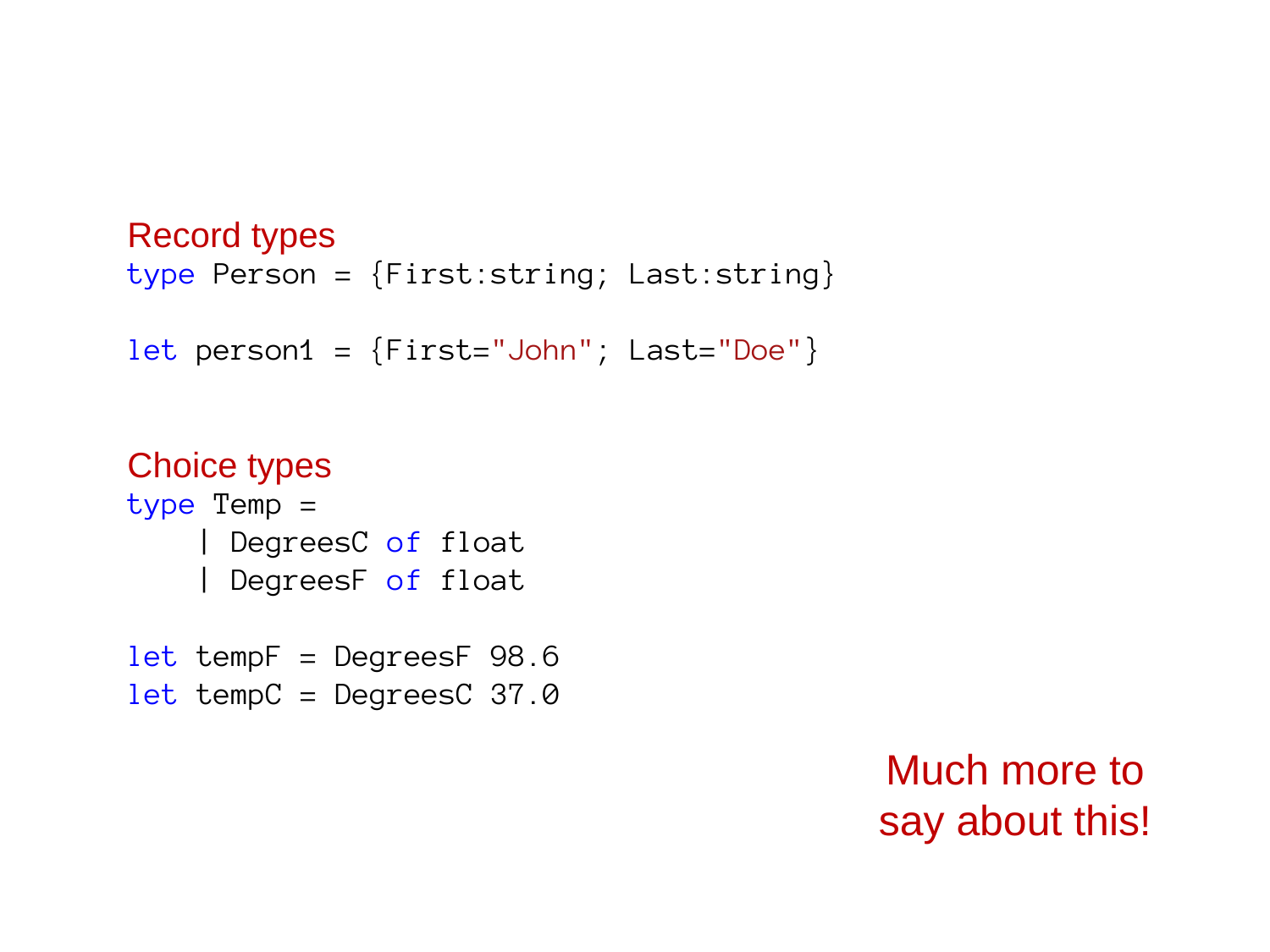

Record types
type Person = {First:string; Last:string}

let person1 = {First="John"; Last="Doe"}
Choice types
type Temp =
    | DegreesC of float
    | DegreesF of float

let tempF = DegreesF 98.6
let tempC = DegreesC 37.0
Much more to say about this!